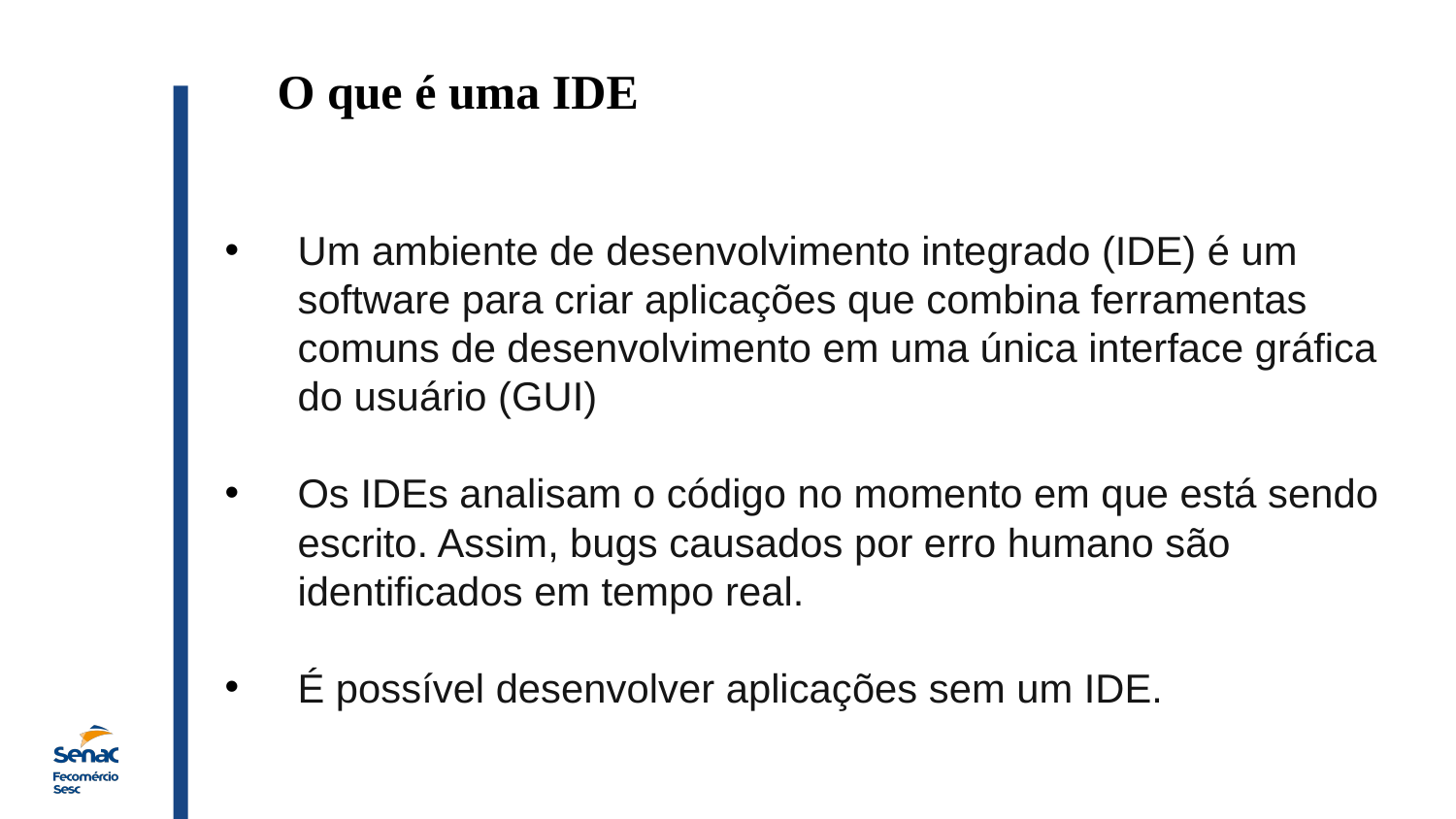

O que é uma IDE
Um ambiente de desenvolvimento integrado (IDE) é um software para criar aplicações que combina ferramentas comuns de desenvolvimento em uma única interface gráfica do usuário (GUI)

Os IDEs analisam o código no momento em que está sendo escrito. Assim, bugs causados por erro humano são identificados em tempo real.

É possível desenvolver aplicações sem um IDE.